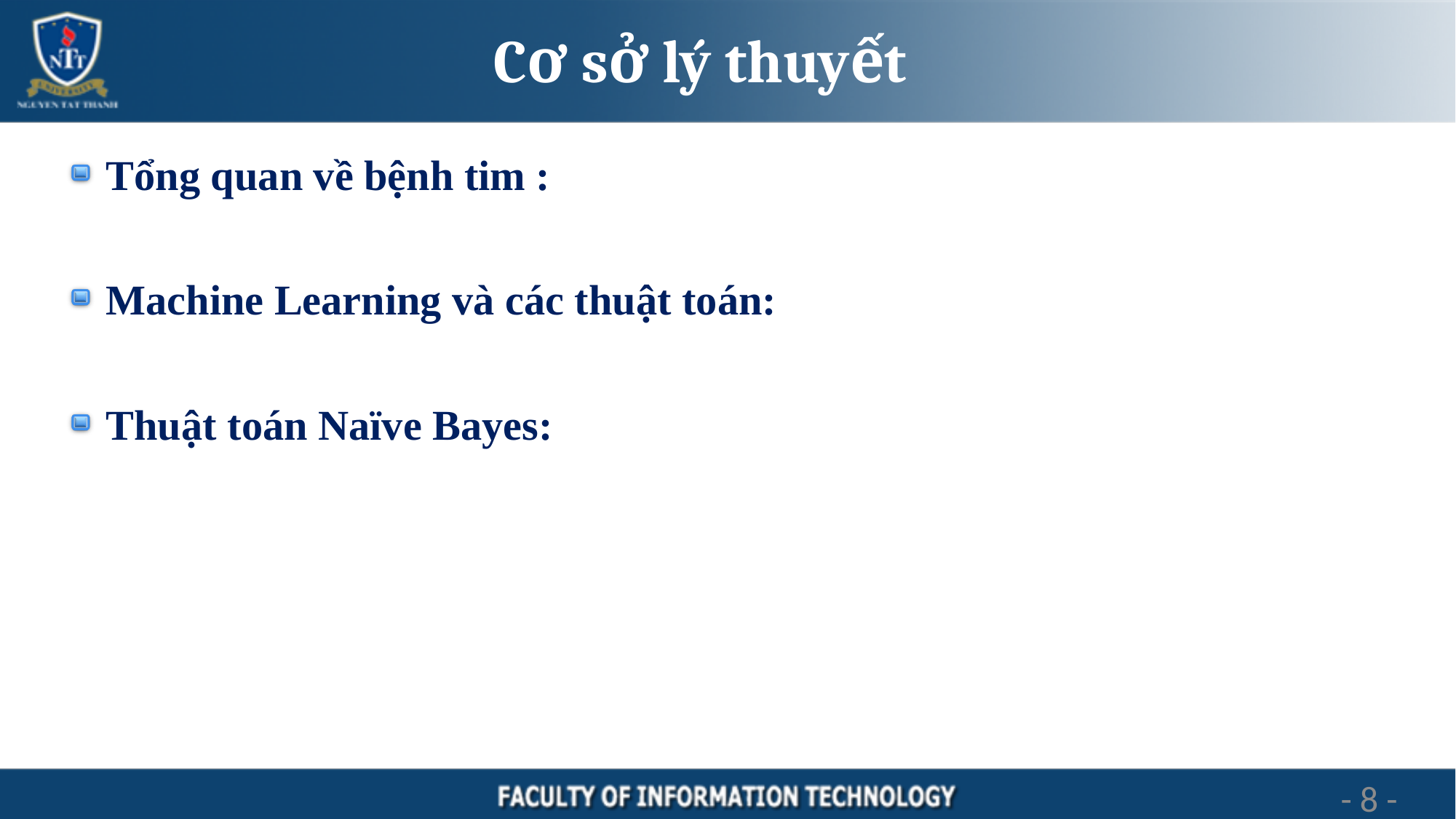

# Cơ sở lý thuyết
Tổng quan về bệnh tim :

Machine Learning và các thuật toán:

Thuật toán Naïve Bayes:

8